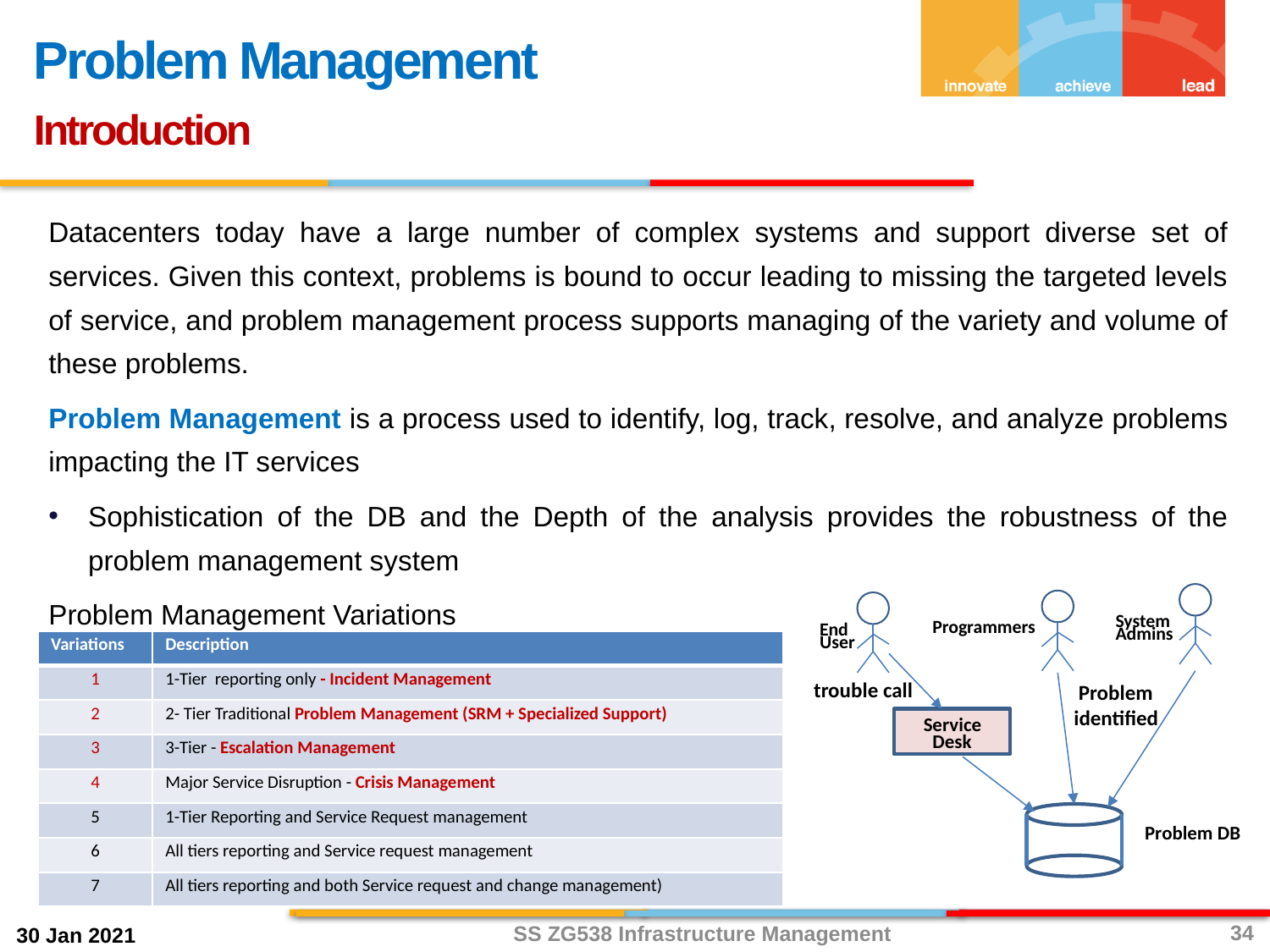

Problem Management
Introduction
Datacenters today have a large number of complex systems and support diverse set of services. Given this context, problems is bound to occur leading to missing the targeted levels of service, and problem management process supports managing of the variety and volume of these problems.
Problem Management is a process used to identify, log, track, resolve, and analyze problems impacting the IT services
Sophistication of the DB and the Depth of the analysis provides the robustness of the problem management system
Problem Management Variations

System
Admins

Programmers

End
User
| Variations | Description |
| --- | --- |
| 1 | 1-Tier reporting only - Incident Management |
| 2 | 2- Tier Traditional Problem Management (SRM + Specialized Support) |
| 3 | 3-Tier - Escalation Management |
| 4 | Major Service Disruption - Crisis Management |
| 5 | 1-Tier Reporting and Service Request management |
| 6 | All tiers reporting and Service request management |
| 7 | All tiers reporting and both Service request and change management) |
trouble call
 Problem
identified

Service
  Desk

Problem DB

SS ZG538 Infrastructure Management
34